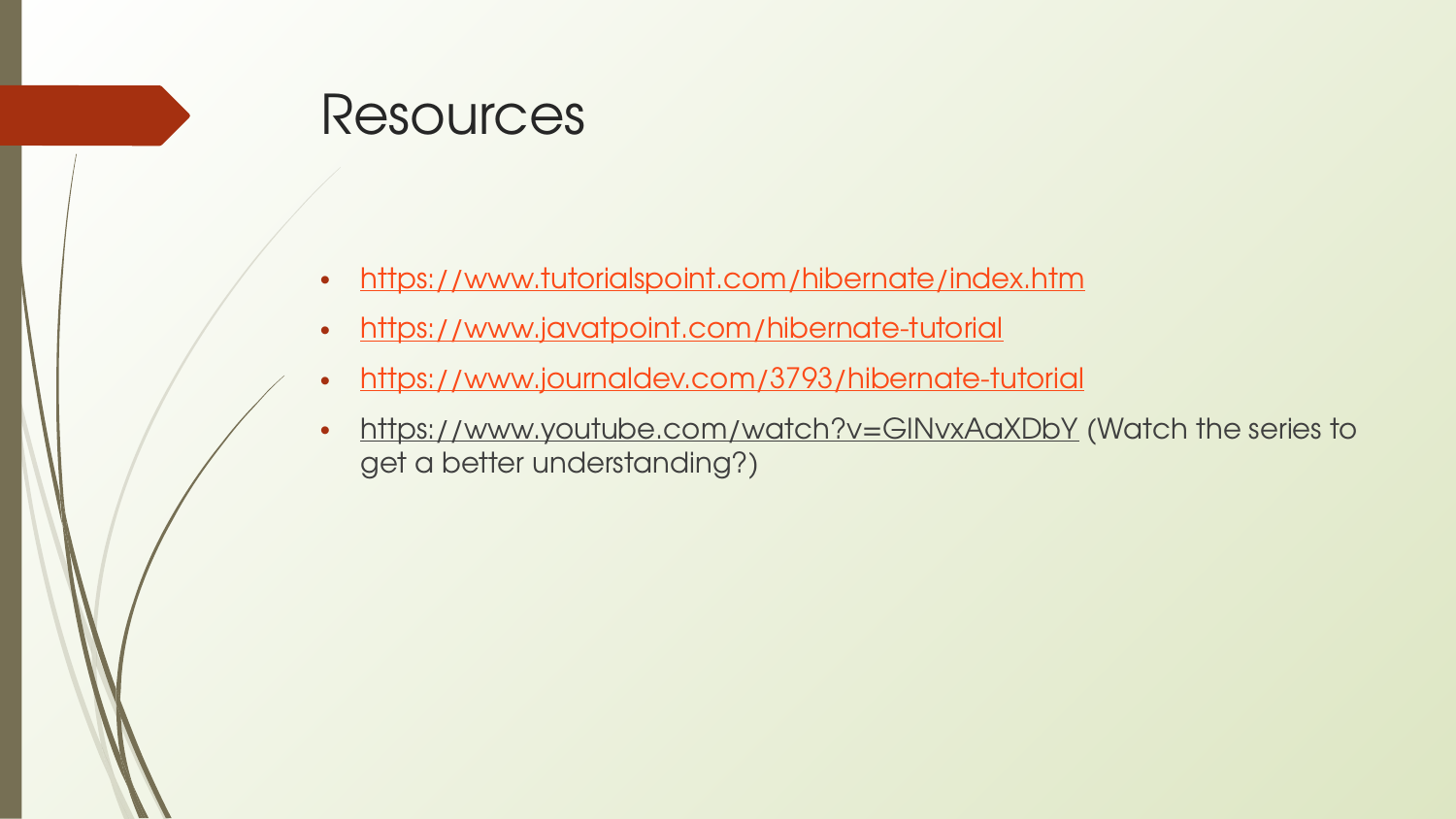

# Resources
https://www.tutorialspoint.com/hibernate/index.htm
https://www.javatpoint.com/hibernate-tutorial
https://www.journaldev.com/3793/hibernate-tutorial
https://www.youtube.com/watch?v=GINvxAaXDbY (Watch the series to get a better understanding?)